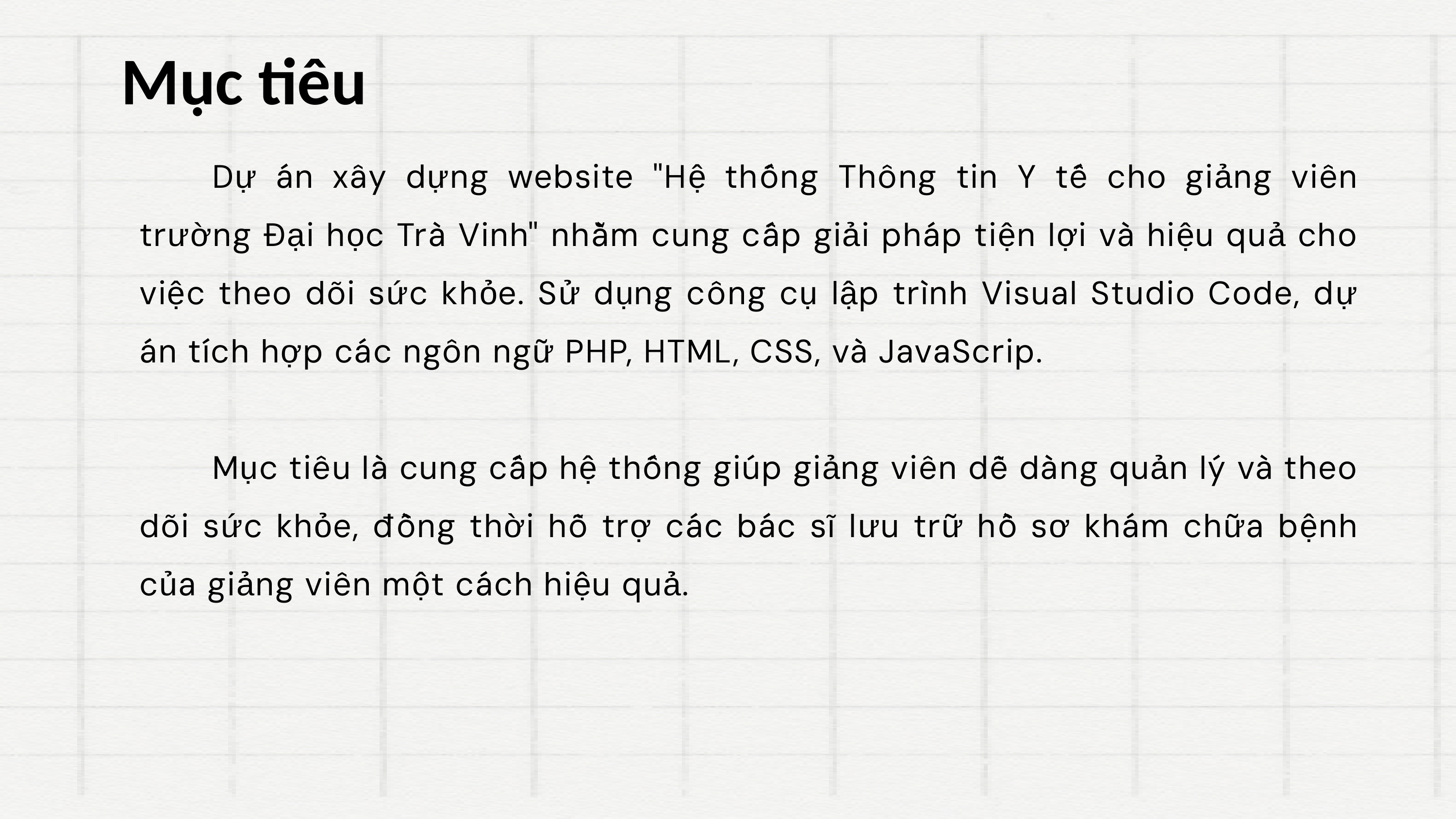

Mục tiêu
	Dự án xây dựng website "Hệ thống Thông tin Y tế cho giảng viên trường Đại học Trà Vinh" nhằm cung cấp giải pháp tiện lợi và hiệu quả cho việc theo dõi sức khỏe. Sử dụng công cụ lập trình Visual Studio Code, dự án tích hợp các ngôn ngữ PHP, HTML, CSS, và JavaScrip.

	Mục tiêu là cung cấp hệ thống giúp giảng viên dễ dàng quản lý và theo dõi sức khỏe, đồng thời hỗ trợ các bác sĩ lưu trữ hồ sơ khám chữa bệnh của giảng viên một cách hiệu quả.
5